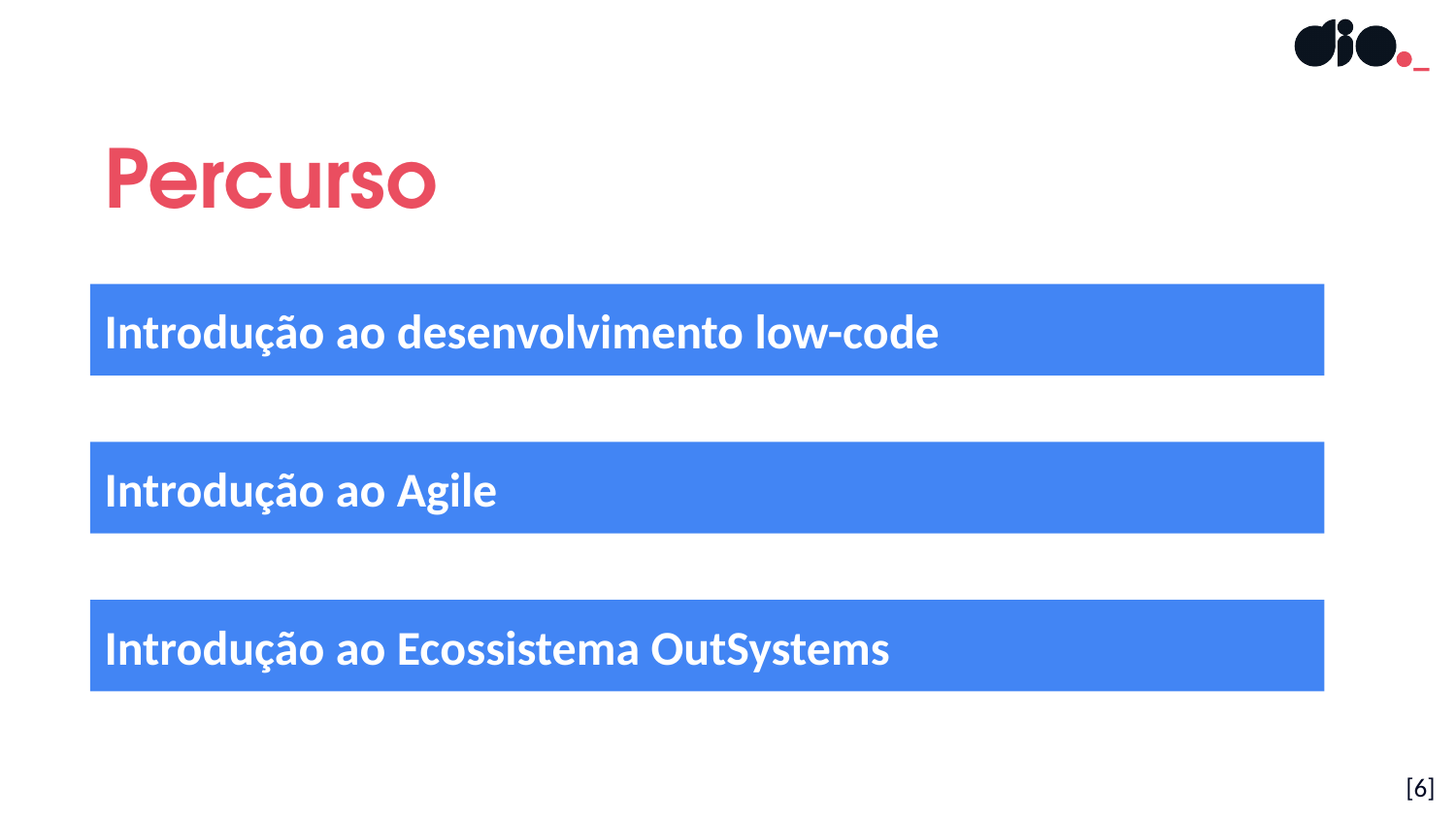

Percurso
Introdução ao desenvolvimento low-code
Introdução ao Agile
Introdução ao Ecossistema OutSystems
[6]